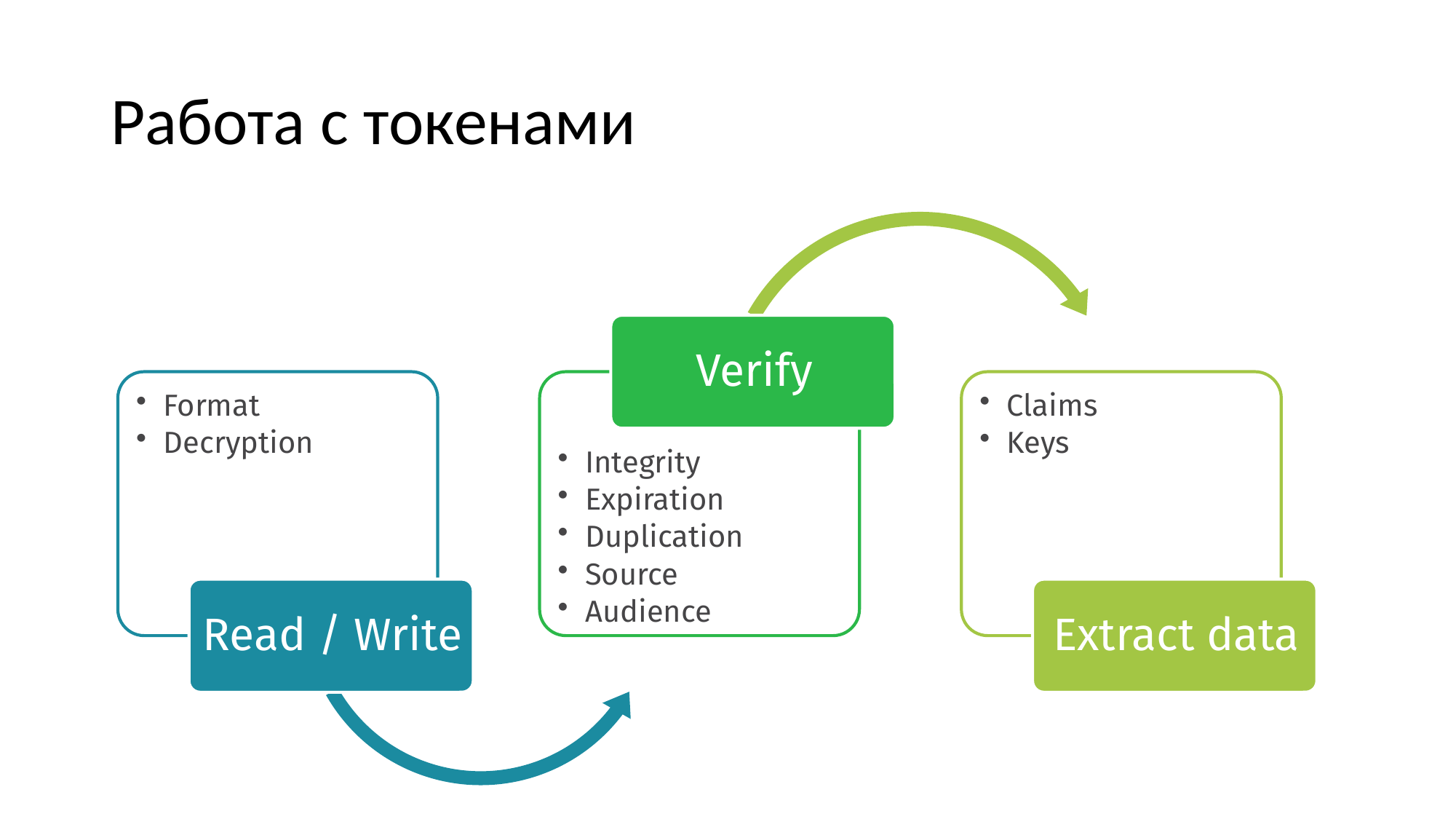

# Работа с токенами
Format
Decryption
Read / Write
Integrity
Expiration
Duplication
Source
Audience
Verify
Claims
Keys
Extract data